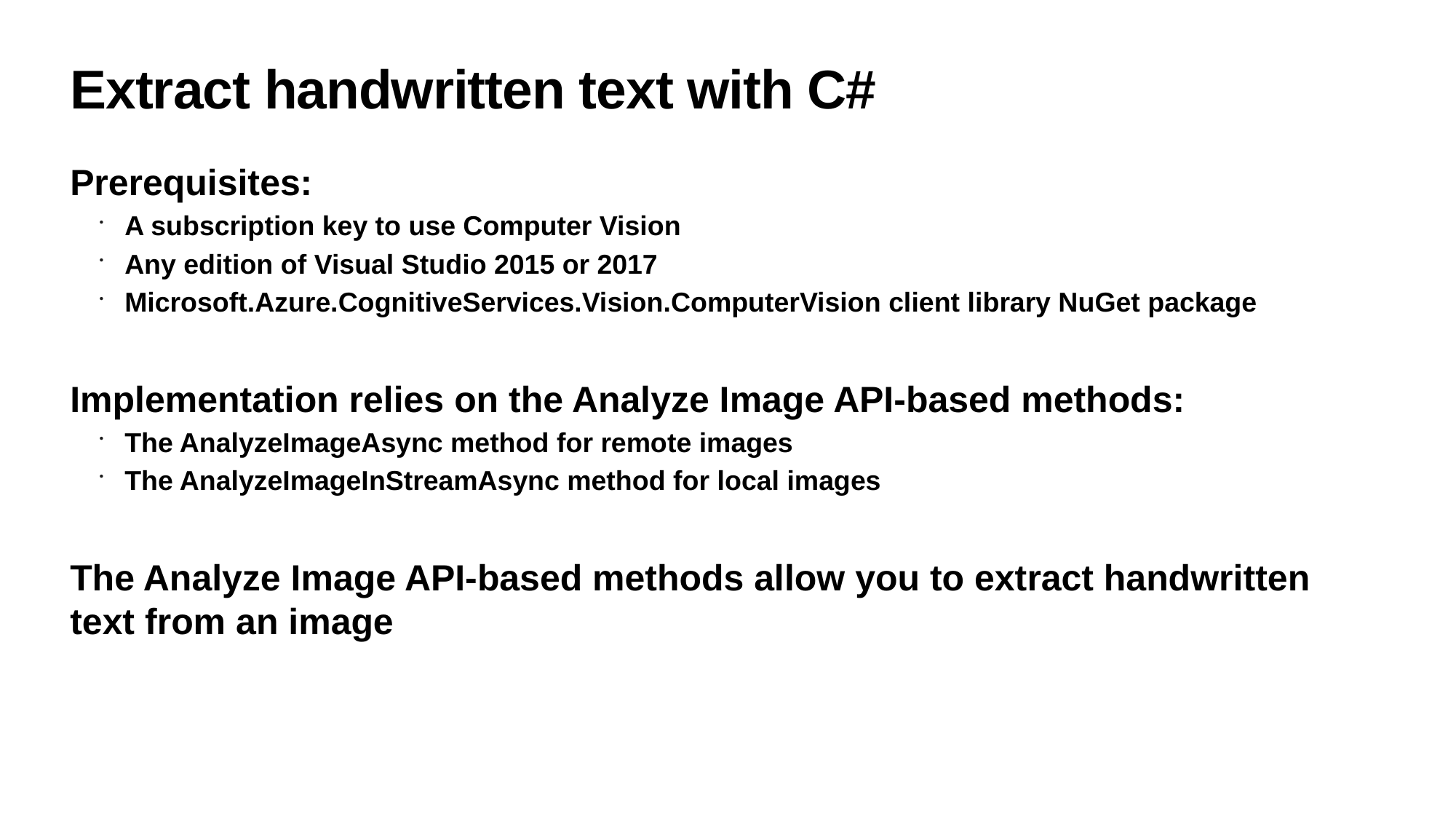

# Extract handwritten text with C#
Prerequisites:
A subscription key to use Computer Vision
Any edition of Visual Studio 2015 or 2017
Microsoft.Azure.CognitiveServices.Vision.ComputerVision client library NuGet package

Implementation relies on the Analyze Image API-based methods:
The AnalyzeImageAsync method for remote images
The AnalyzeImageInStreamAsync method for local images

The Analyze Image API-based methods allow you to extract handwritten text from an image